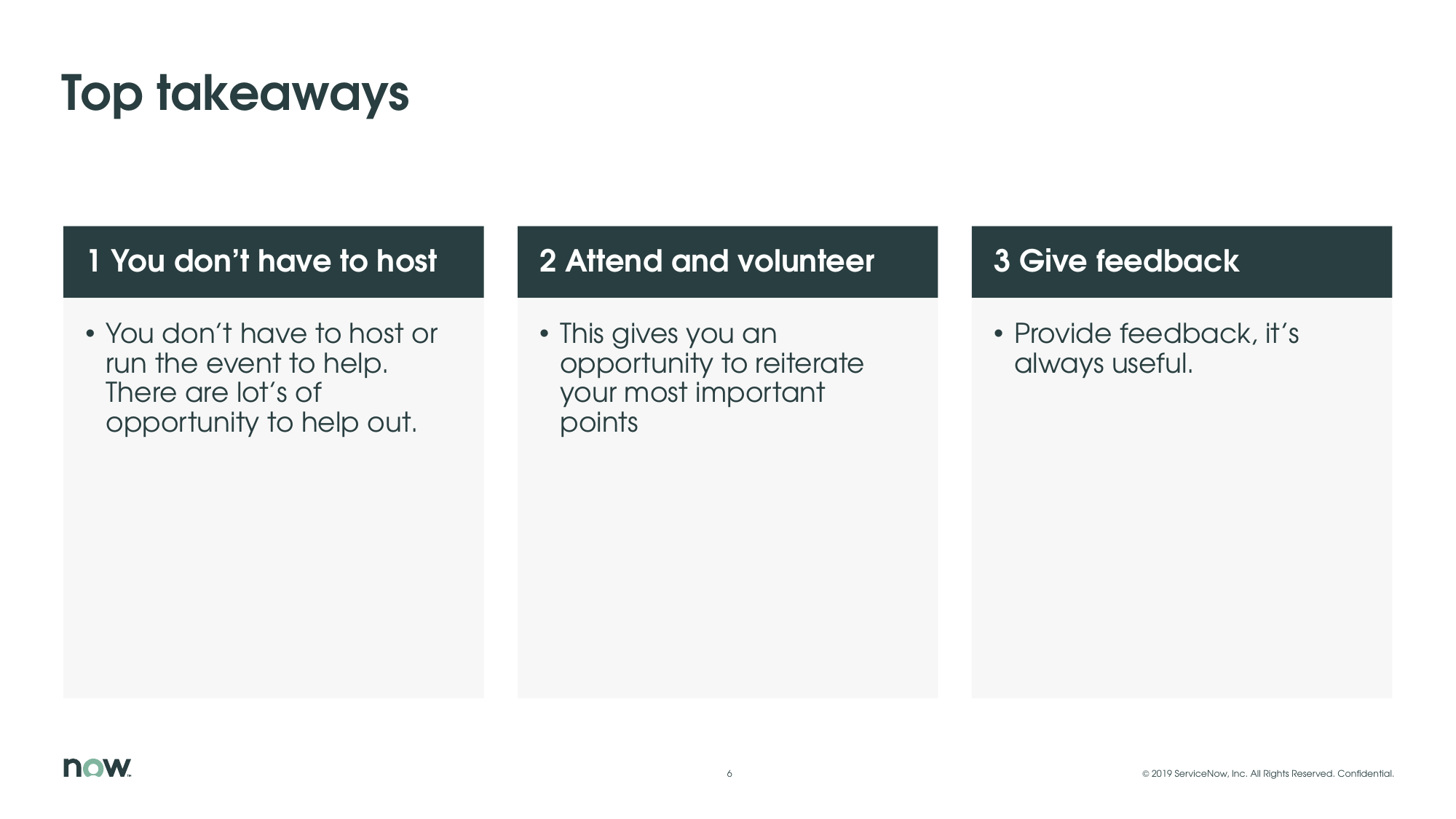

Top takeaways
1 You don’t have to host
2 Attend and volunteer
3 Give feedback
You don’t have to host or run the event to help. There are lot’s of opportunity to help out.
This gives you an opportunity to reiterate your most important
points
Provide feedback, it’s always useful.